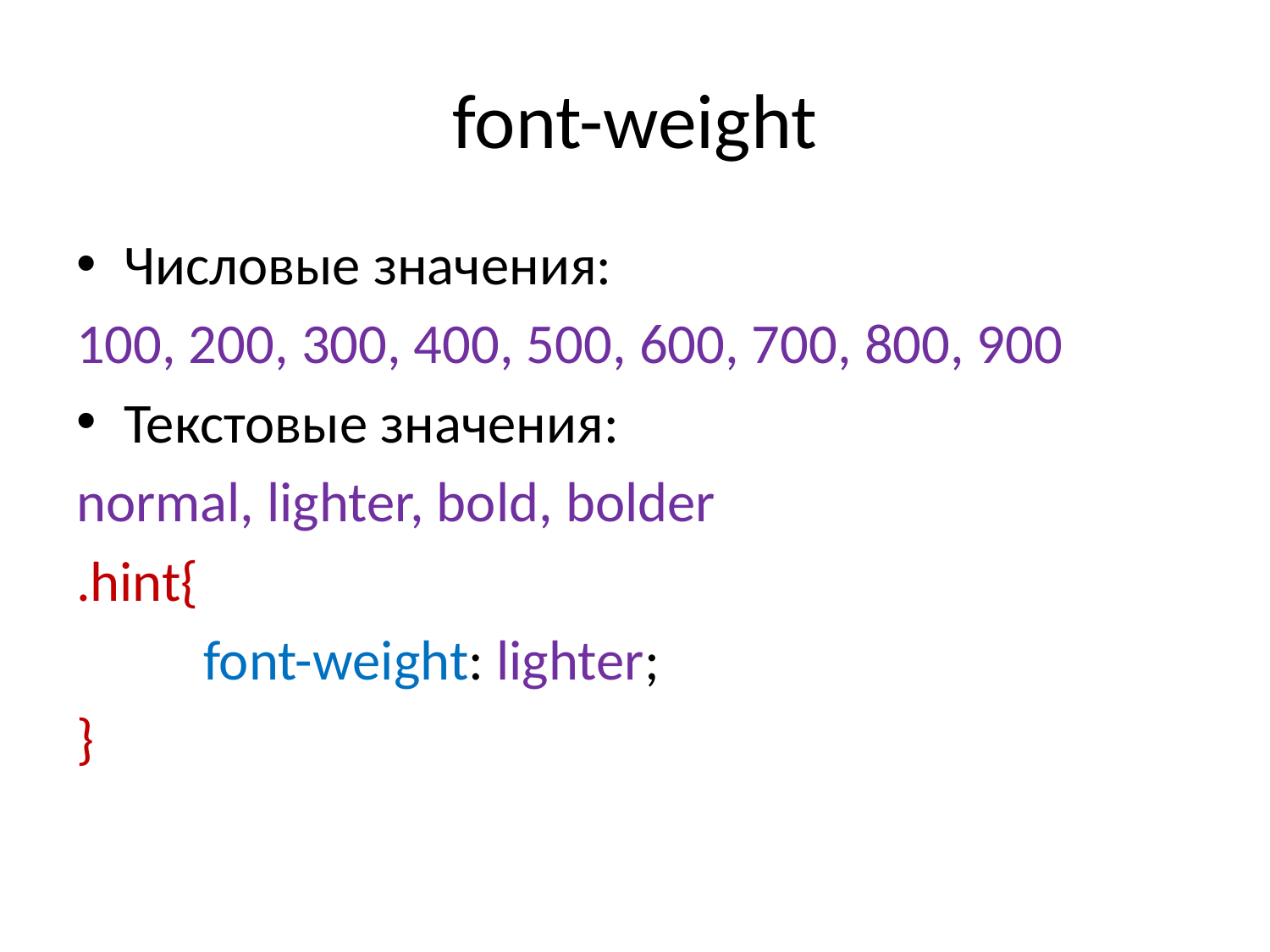

# font-weight
Числовые значения:
100, 200, 300, 400, 500, 600, 700, 800, 900
Текстовые значения:
normal, lighter, bold, bolder
.hint{
	font-weight: lighter;
}